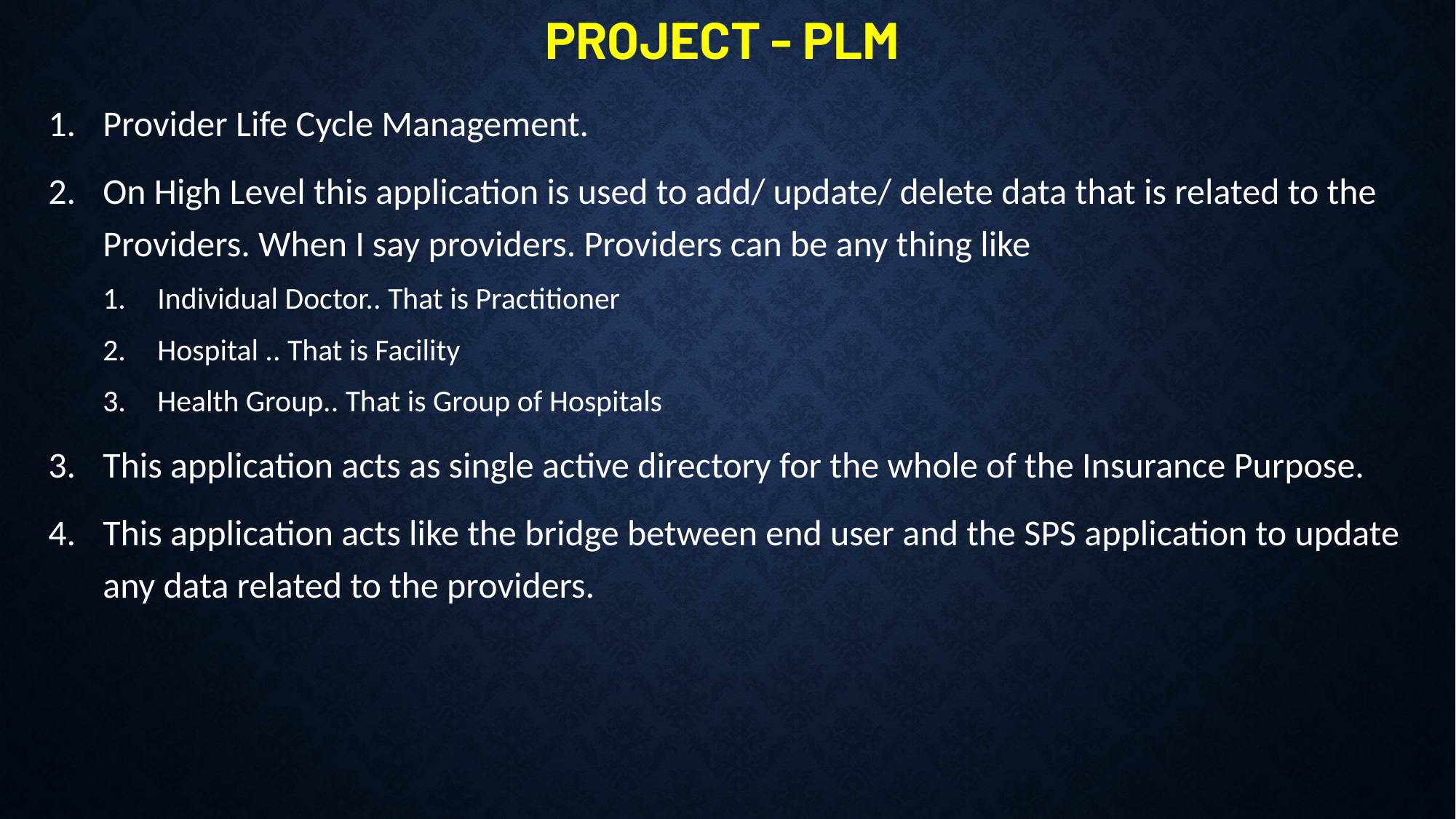

# PROJECT - PLM
Provider Life Cycle Management.
On High Level this application is used to add/ update/ delete data that is related to the Providers. When I say providers. Providers can be any thing like
Individual Doctor.. That is Practitioner
Hospital .. That is Facility
Health Group.. That is Group of Hospitals
This application acts as single active directory for the whole of the Insurance Purpose.
This application acts like the bridge between end user and the SPS application to update any data related to the providers.